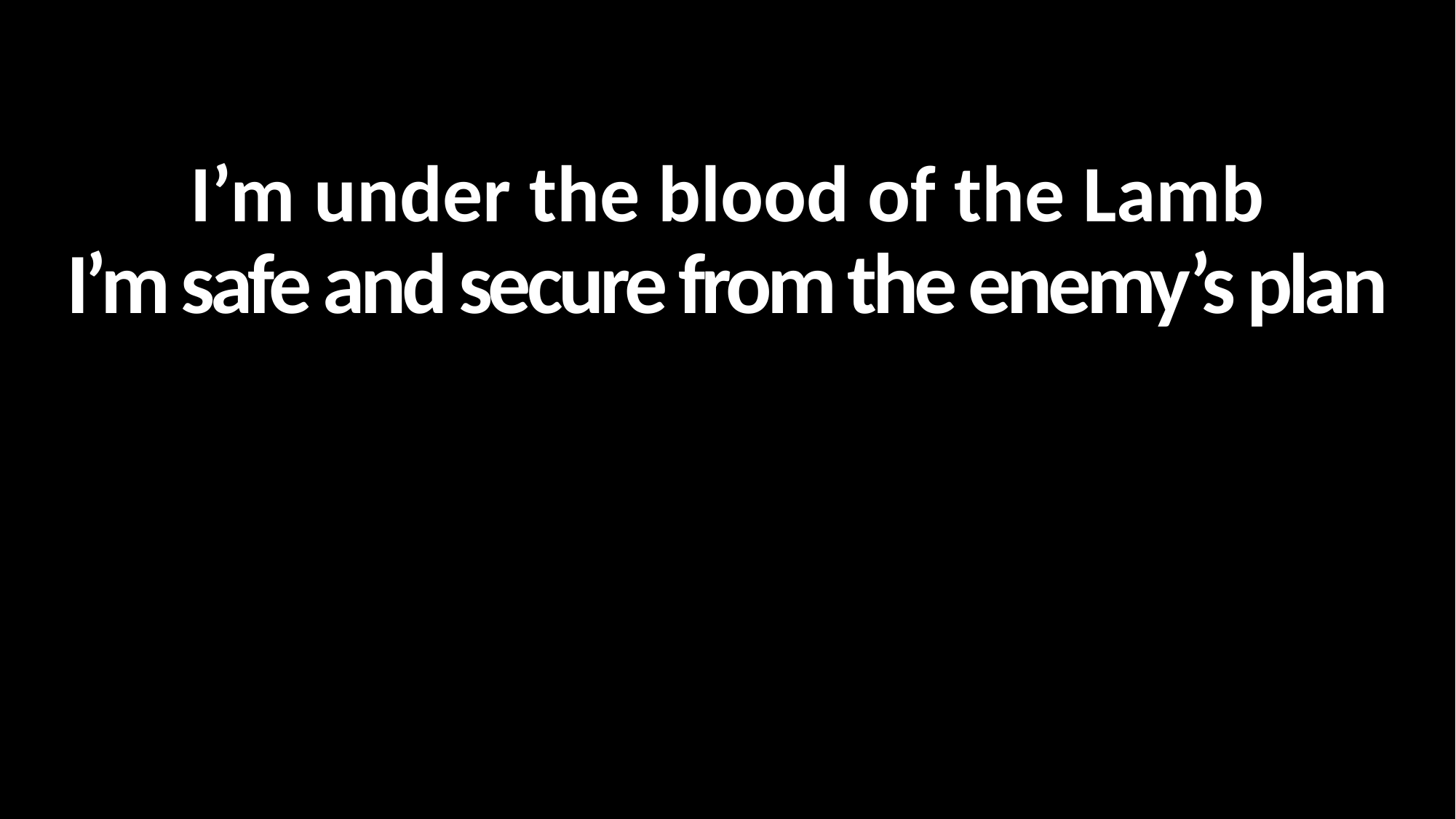

I’m under the blood of the Lamb
I’m safe and secure from the enemy’s plan
#